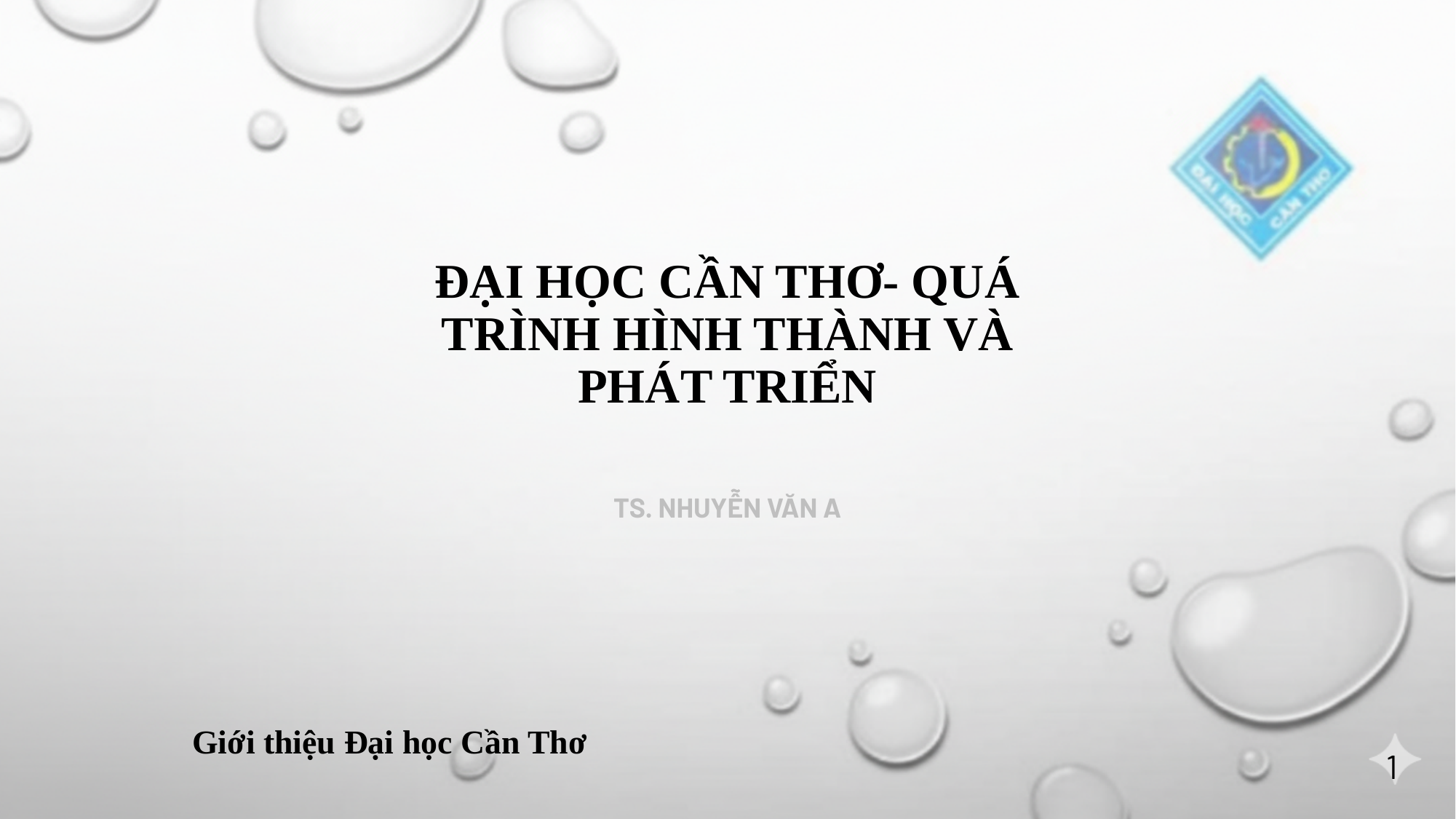

# ĐẠI HỌC CẦN THƠ- QUÁ TRÌNH HÌNH THÀNH VÀ PHÁT TRIỂN

TS. NHUYỄN VĂN A
Giới thiệu Đại học Cần Thơ
1